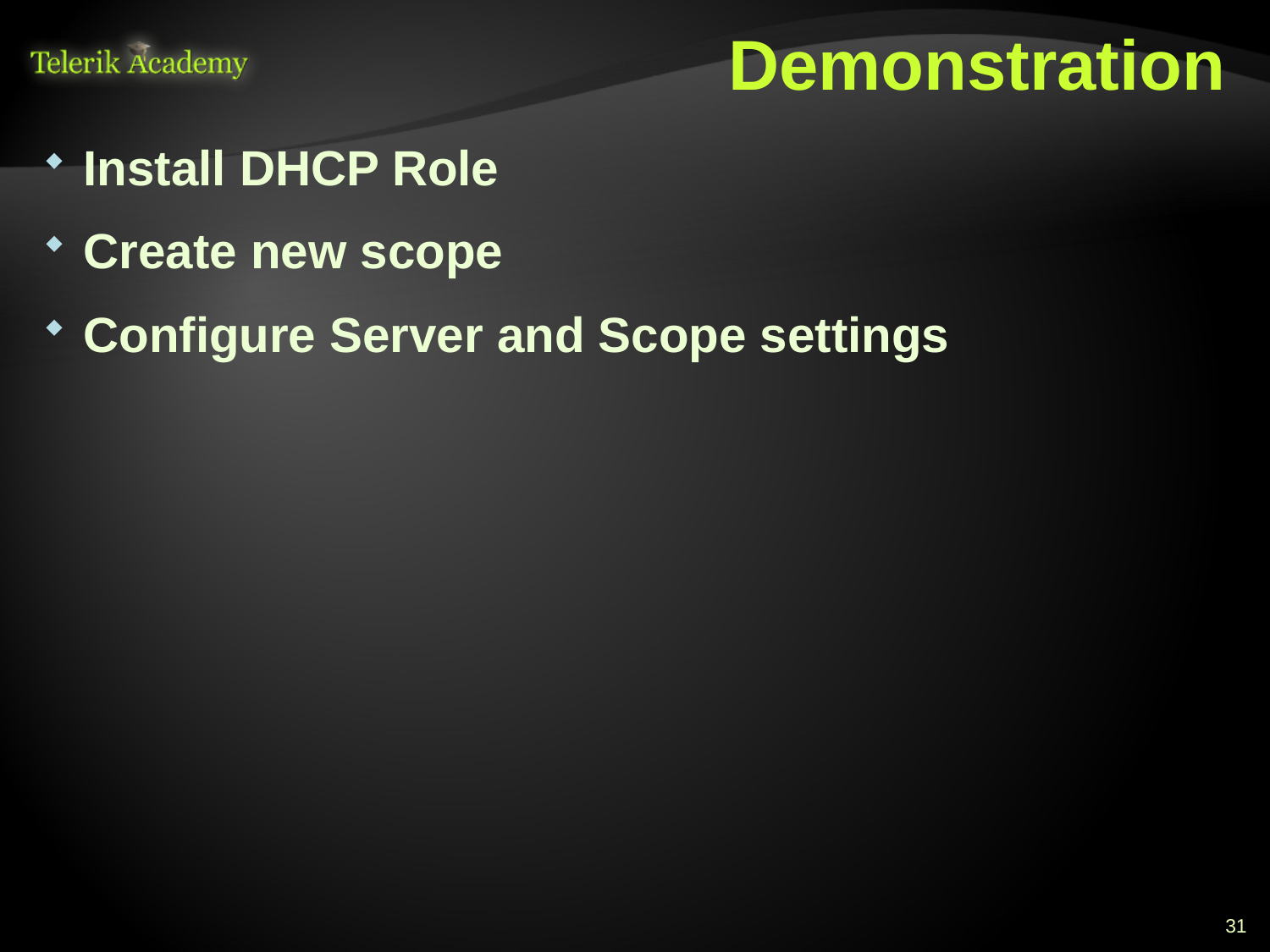

# Demonstration
Install DHCP Role
Create new scope
Configure Server and Scope settings

31